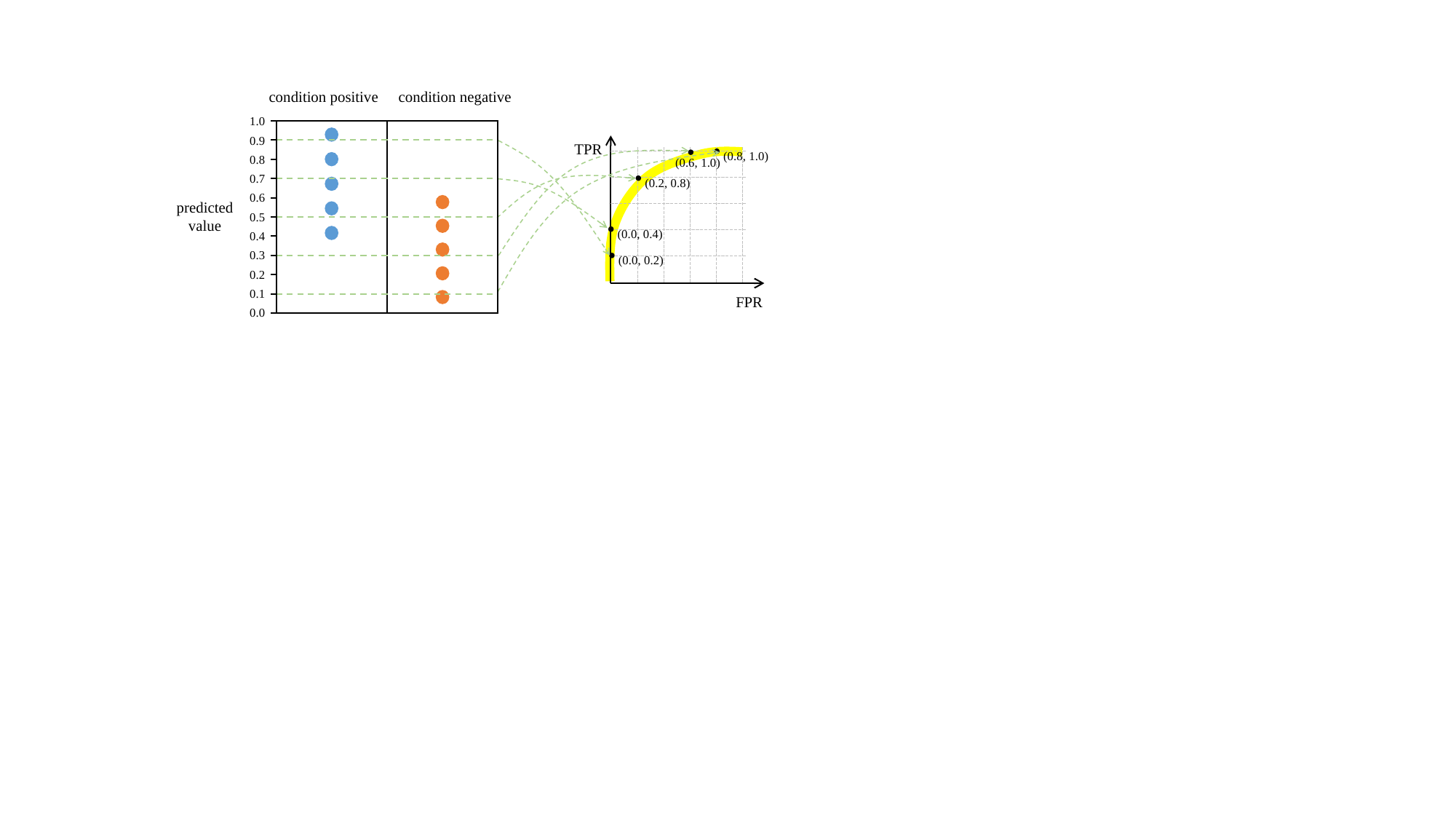

condition negative
condition positive
1.0
0.9
0.8
0.7
0.6
0.5
0.4
0.3
0.2
0.1
0.0

TPR
FPR
(0.8, 1.0)

(0.6, 1.0)

(0.2, 0.8)

predicted
value

(0.0, 0.4)

(0.0, 0.2)